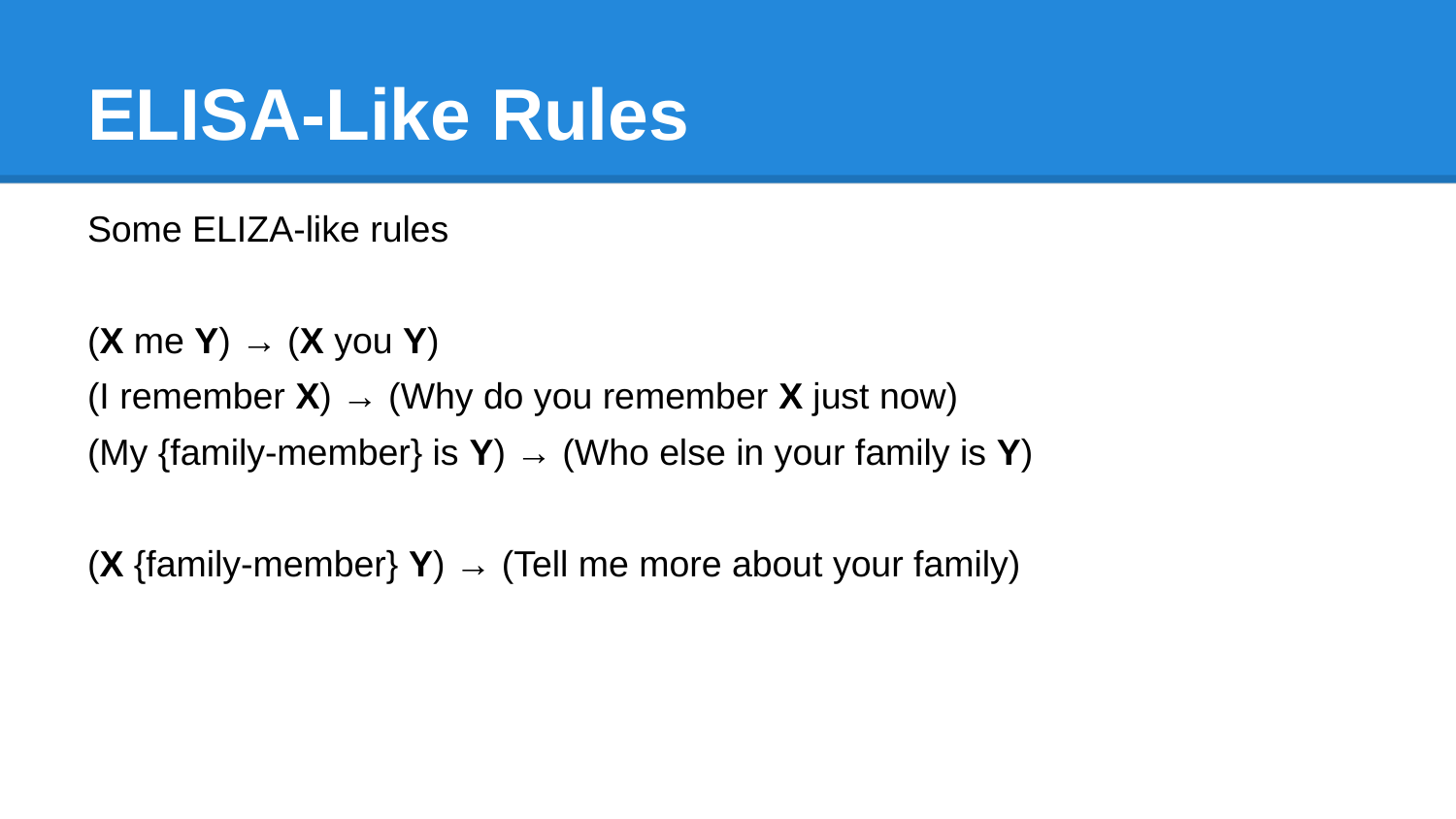

# ELISA-Like Rules
Some ELIZA-like rules

(X me Y) → (X you Y)
(I remember X) → (Why do you remember X just now)
(My {family-member} is Y) → (Who else in your family is Y)

(X {family-member} Y) → (Tell me more about your family)